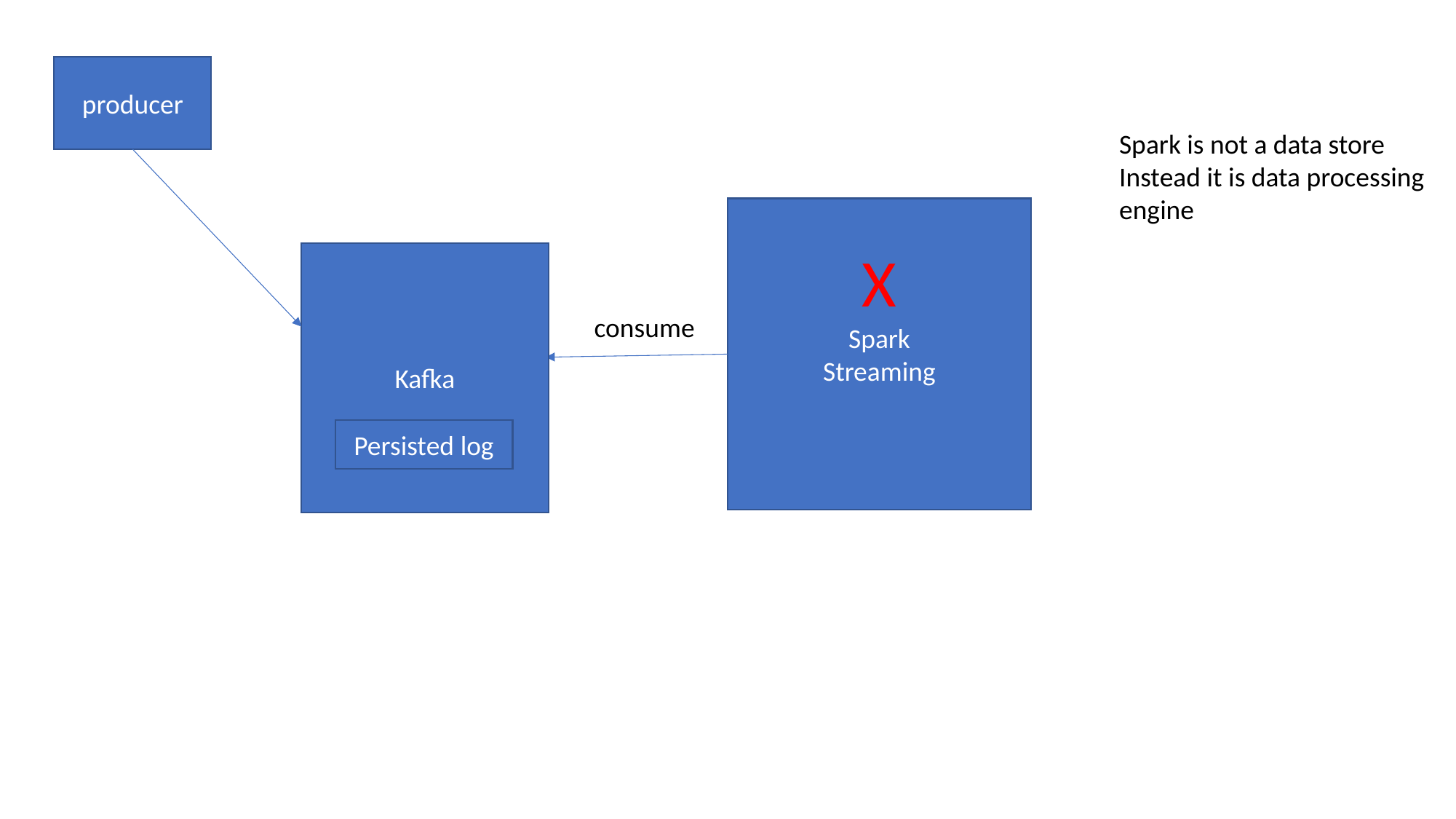

producer
Spark is not a data store
Instead it is data processing
engine
Spark
Streaming
X
Kafka
consume
Persisted log